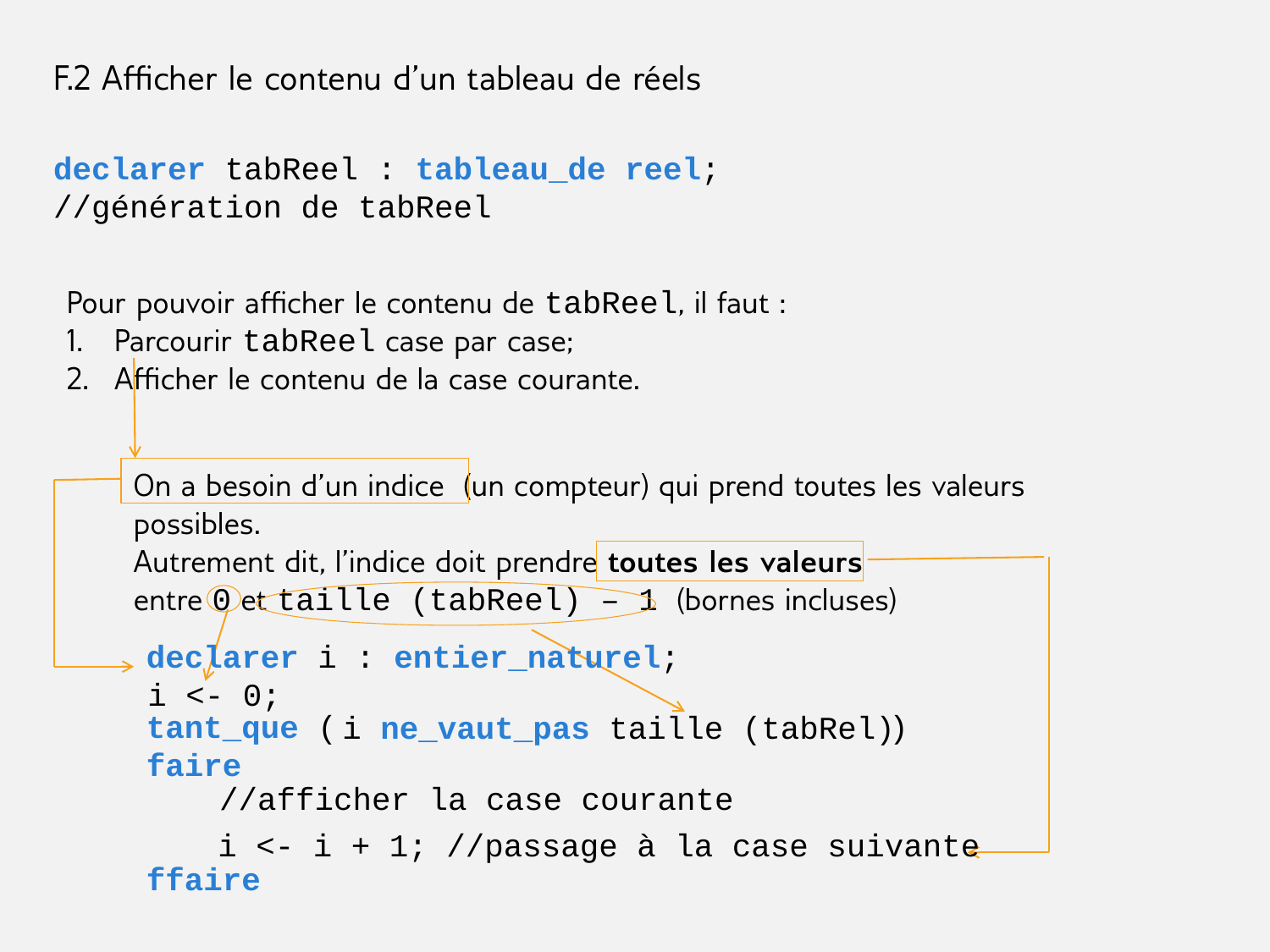

F.2 Afficher le contenu d’un tableau de réels
declarer tabReel : tableau_de reel;
//génération de tabReel
Pour pouvoir afficher le contenu de tabReel, il faut :
Parcourir tabReel case par case;
Afficher le contenu de la case courante.

On a besoin d’un indice  (un compteur) qui prend toutes les valeurs possibles.
Autrement dit, l’indice doit prendre toutes les valeurs
entre 0 et taille (tabReel) – 1 (bornes incluses)

declarer i : entier_naturel;
i <- 0;
tant_que (                             )
faire

ffaire
i ne_vaut_pas taille (tabRel)
//afficher la case courante
i <- i + 1; //passage à la case suivante